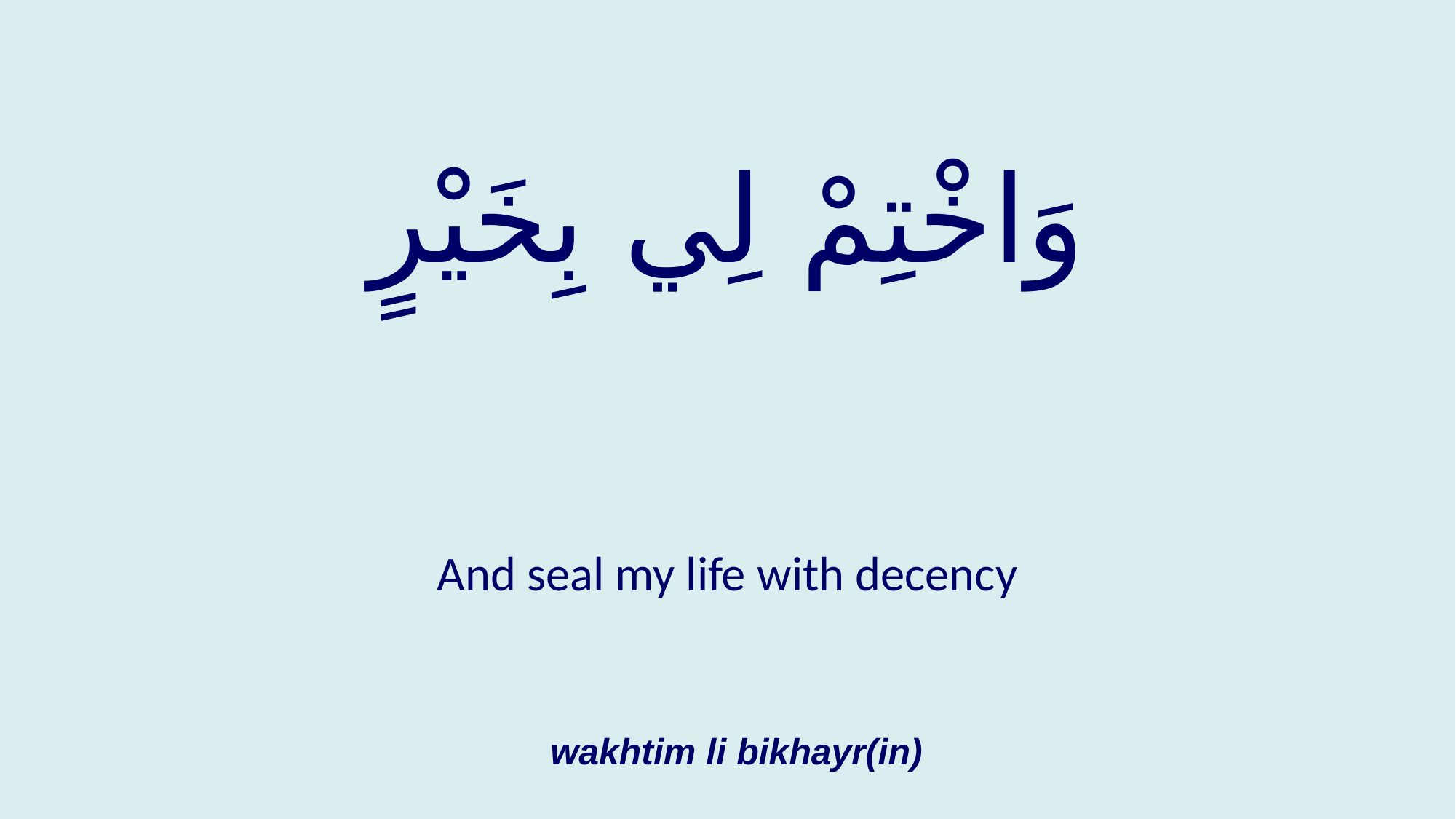

# وَاخْتِمْ لِي بِخَيْرٍ
And seal my life with decency
wakhtim li bikhayr(in)